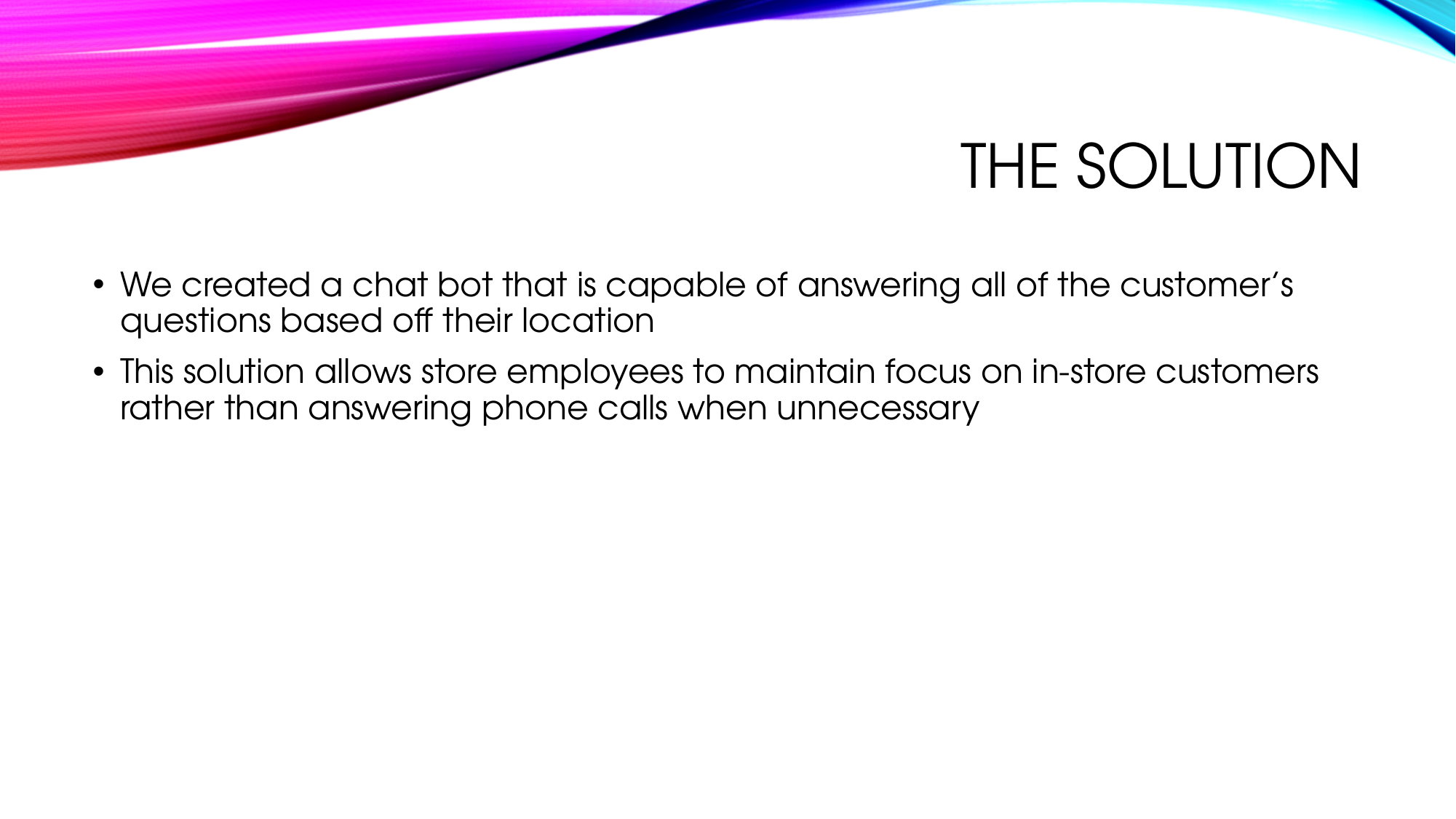

# The solution
We created a chat bot that is capable of answering all of the customer’s questions based off their location
This solution allows store employees to maintain focus on in-store customers rather than answering phone calls when unnecessary